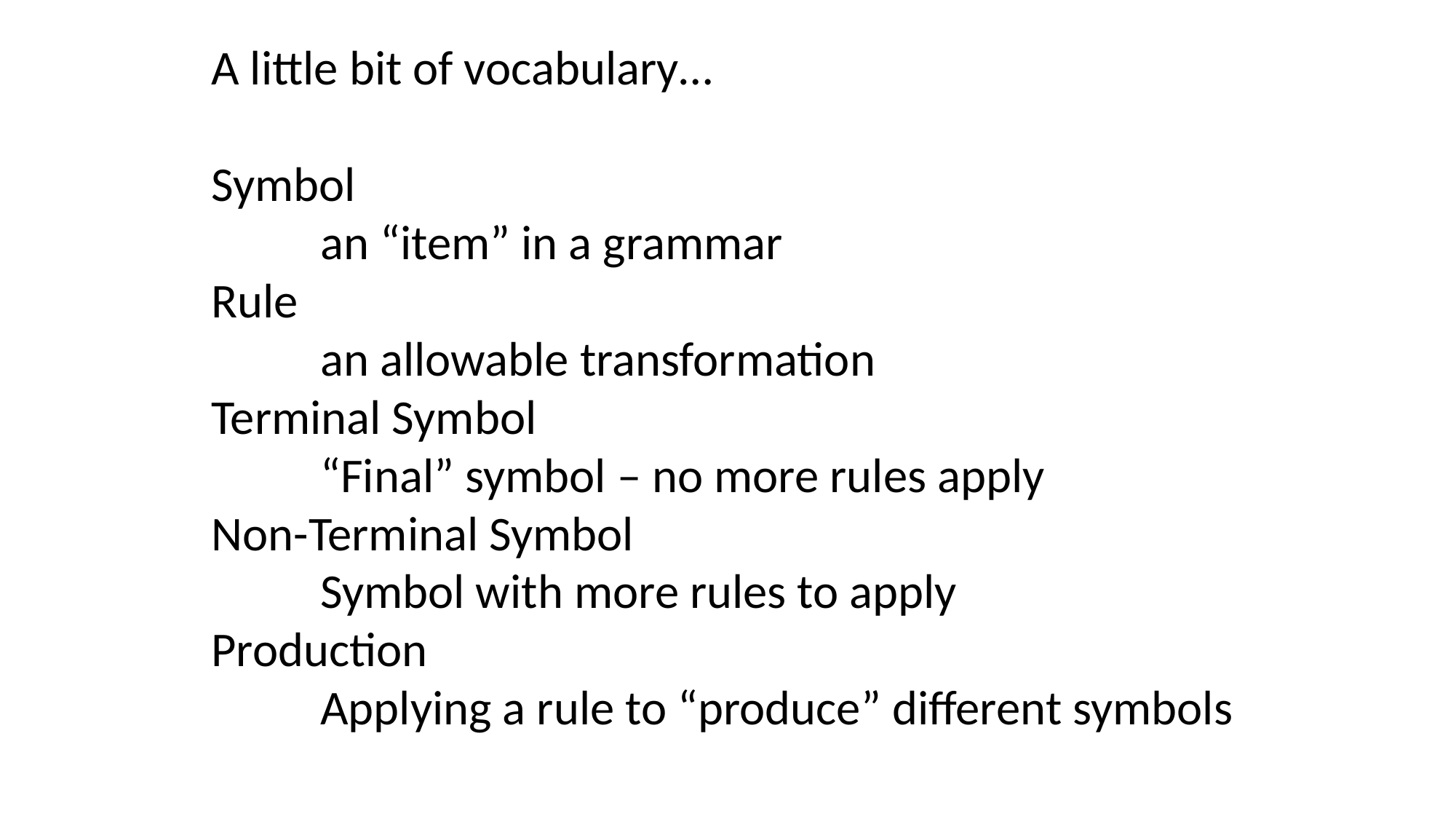

A little bit of vocabulary…

Symbol
	an “item” in a grammar
Rule
	an allowable transformation
Terminal Symbol
	“Final” symbol – no more rules apply
Non-Terminal Symbol
	Symbol with more rules to apply
Production
	Applying a rule to “produce” different symbols